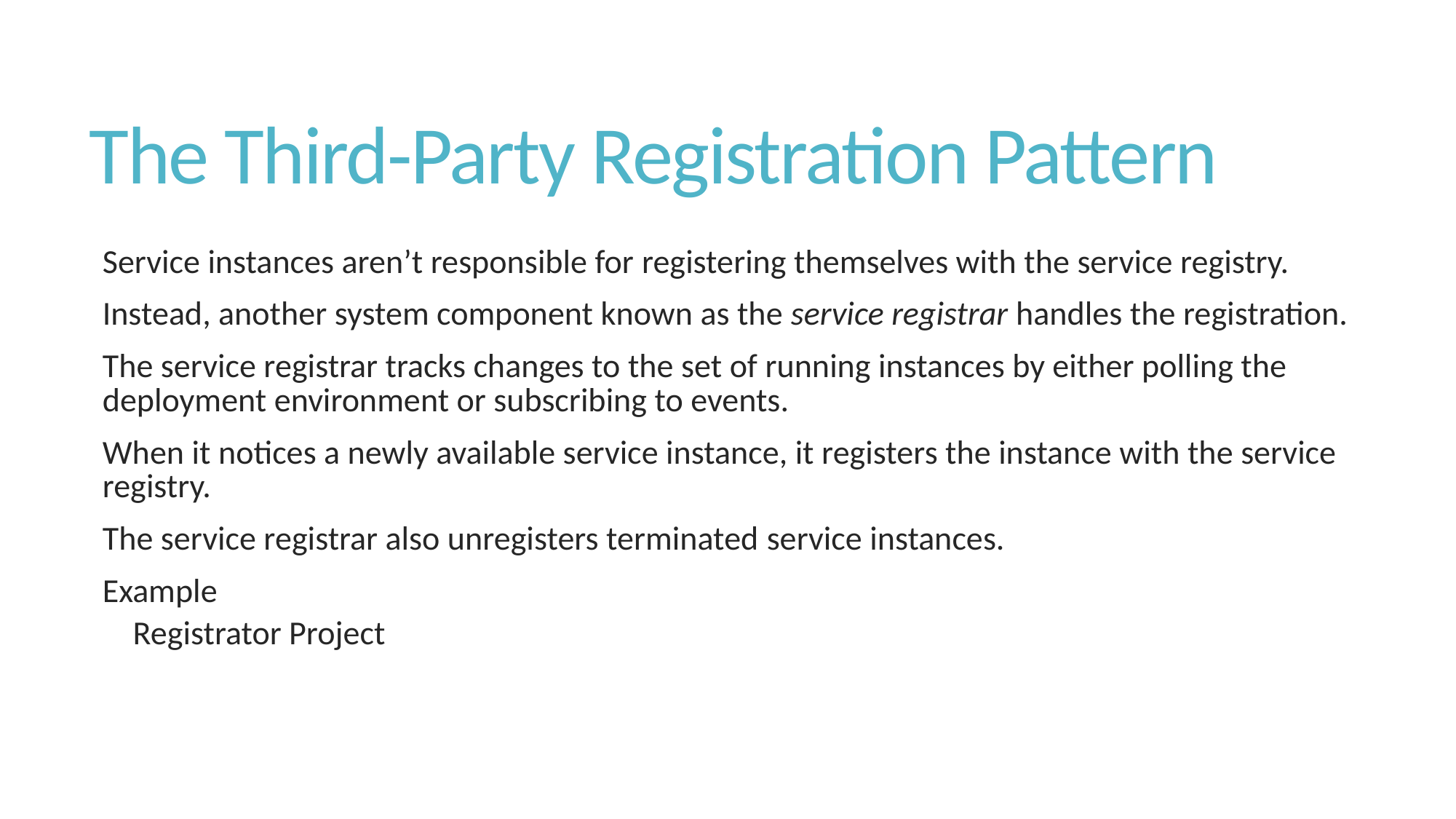

# The Third-Party Registration Pattern
Service instances aren’t responsible for registering themselves with the service registry.
Instead, another system component known as the service registrar handles the registration.
The service registrar tracks changes to the set of running instances by either polling the deployment environment or subscribing to events.
When it notices a newly available service instance, it registers the instance with the service registry.
The service registrar also unregisters terminated service instances.
Example
Registrator Project